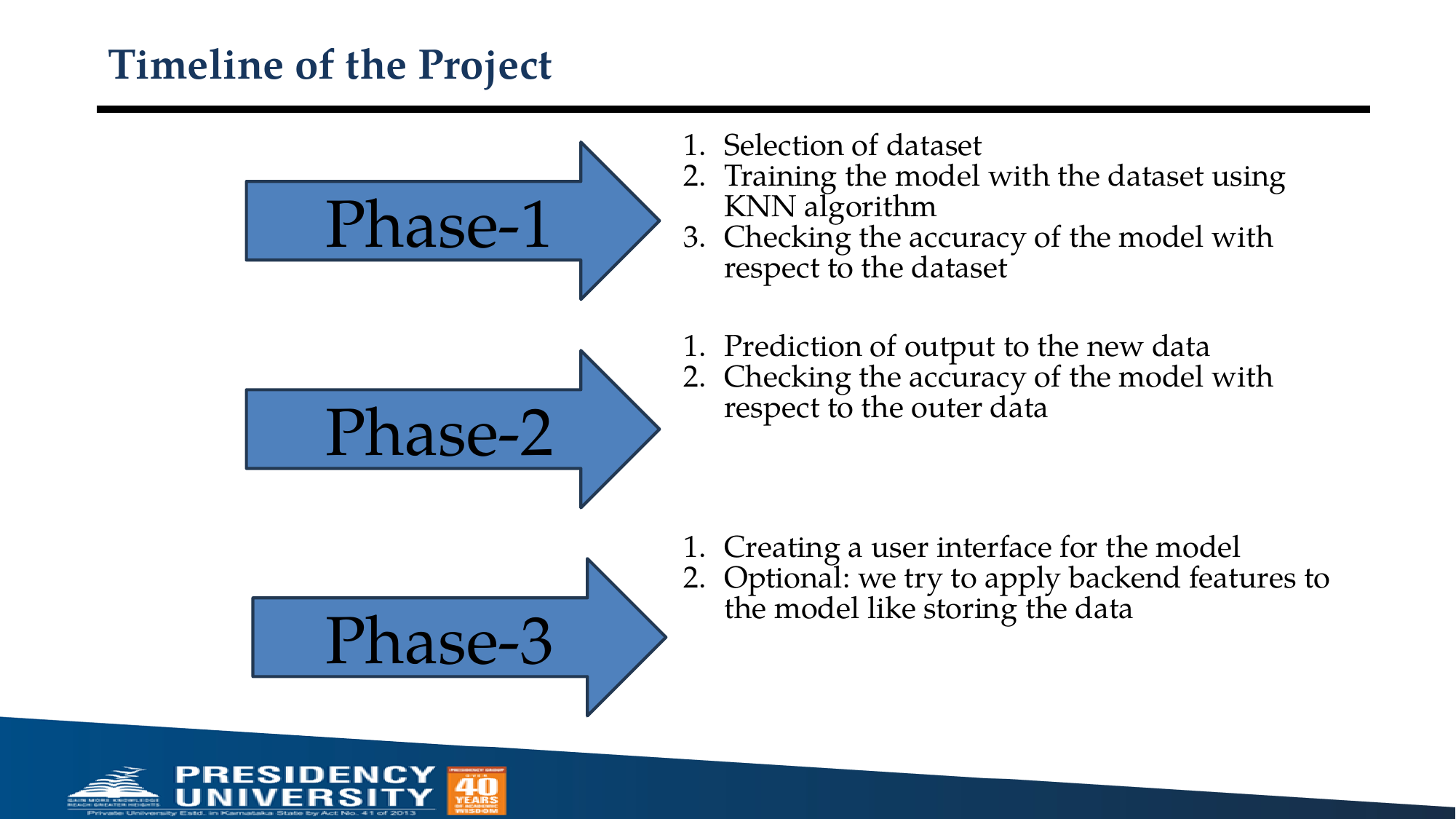

# Timeline of the Project
| Selection of dataset Training the model with the dataset using KNN algorithm Checking the accuracy of the model with respect to the dataset |
| --- |
| Prediction of output to the new data Checking the accuracy of the model with respect to the outer data |
| Creating a user interface for the model Optional: we try to apply backend features to the model like storing the data |

Phase-1

Phase-2

Phase-3